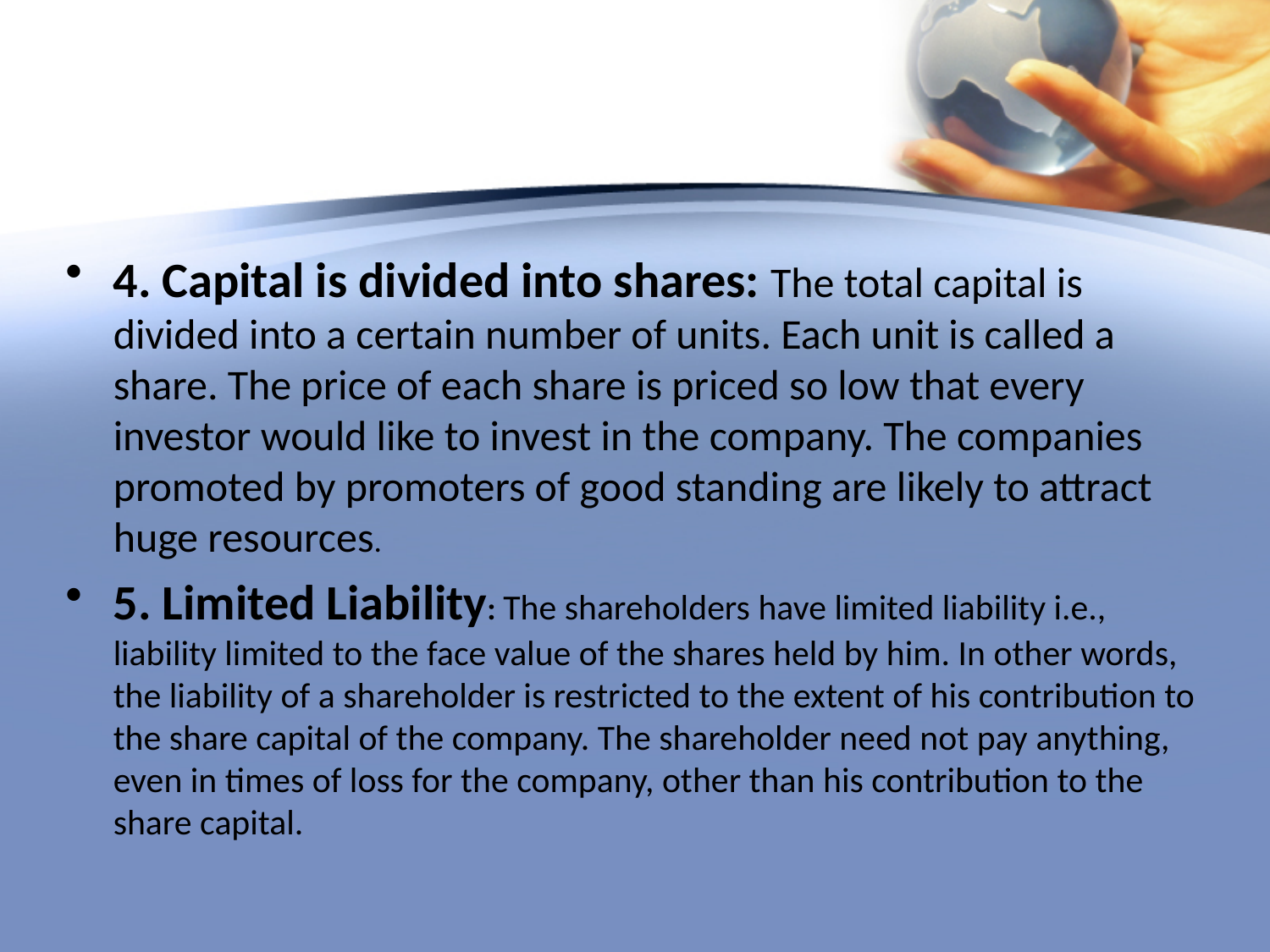

#
4. Capital is divided into shares: The total capital is divided into a certain number of units. Each unit is called a share. The price of each share is priced so low that every investor would like to invest in the company. The companies promoted by promoters of good standing are likely to attract huge resources.
5. Limited Liability: The shareholders have limited liability i.e., liability limited to the face value of the shares held by him. In other words, the liability of a shareholder is restricted to the extent of his contribution to the share capital of the company. The shareholder need not pay anything, even in times of loss for the company, other than his contribution to the share capital.